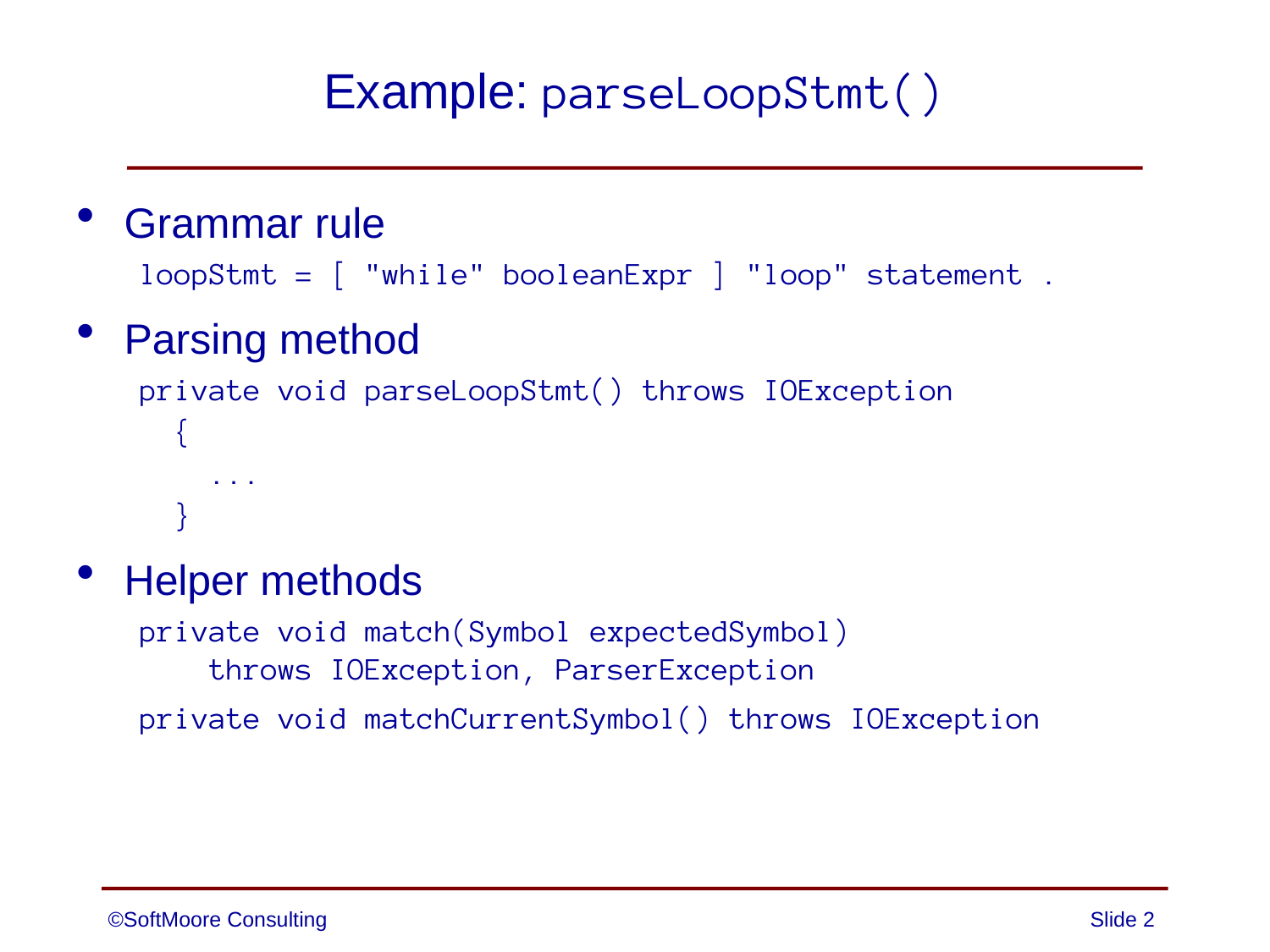

# Example: parseLoopStmt()
Grammar rule
loopStmt = [ "while" booleanExpr ] "loop" statement .
Parsing method
private void parseLoopStmt() throws IOException
  {
    ...
  }
Helper methods
private void match(Symbol expectedSymbol)
    throws IOException, ParserException
private void matchCurrentSymbol() throws IOException

©SoftMoore Consulting
Slide 2